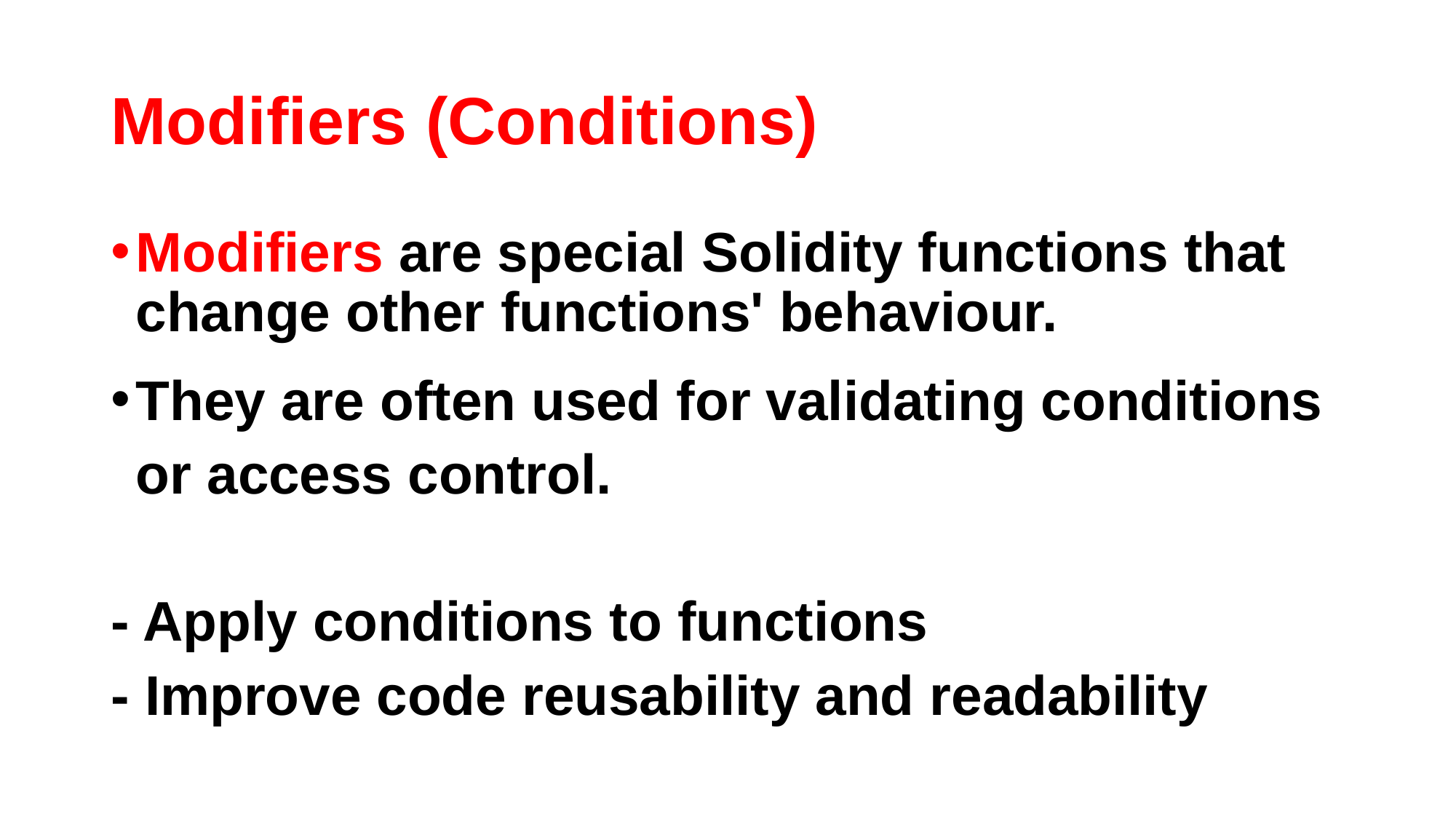

# Modifiers (Conditions)
Modifiers are special Solidity functions that change other functions' behaviour.
They are often used for validating conditions or access control.

- Apply conditions to functions
- Improve code reusability and readability